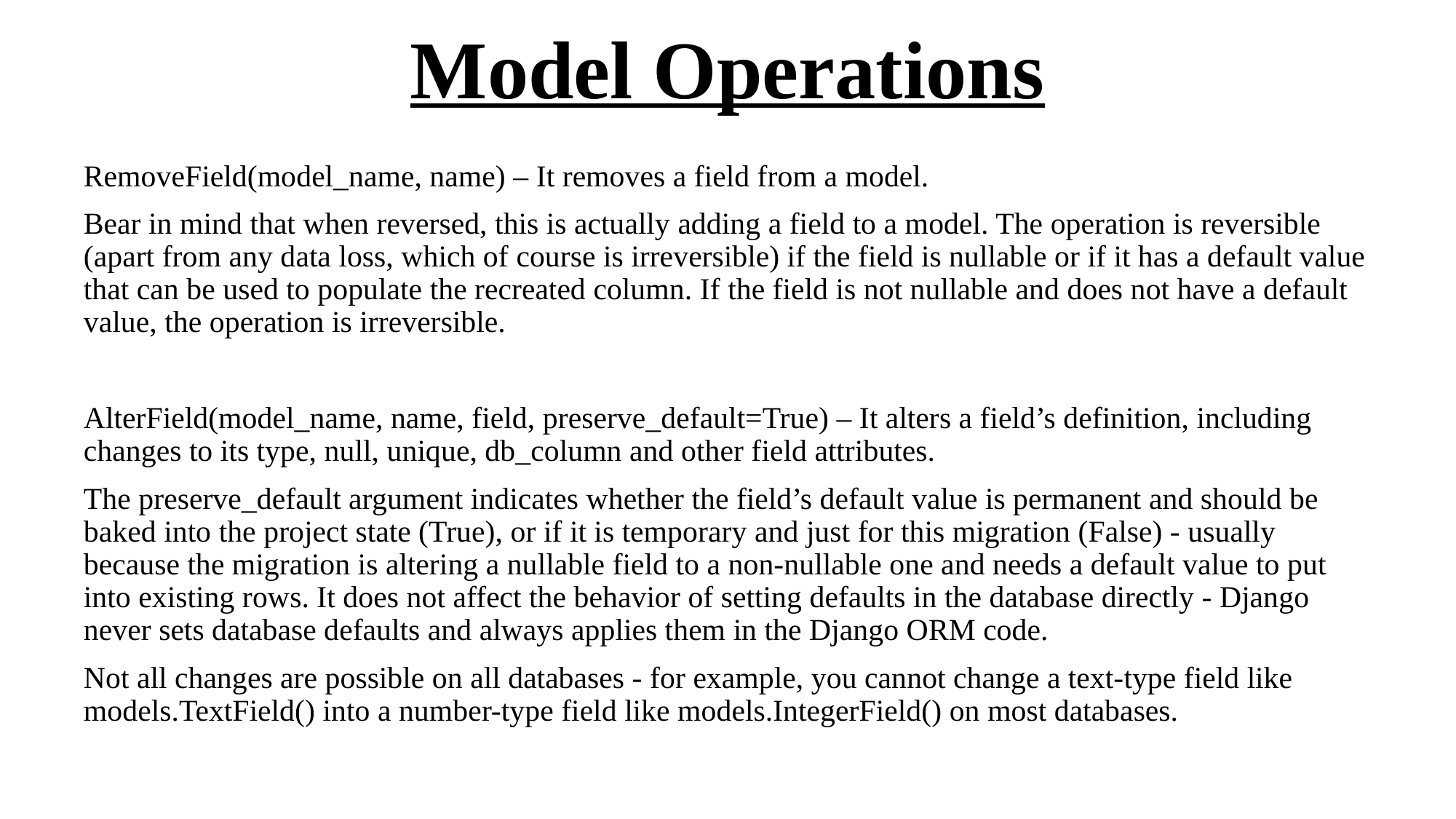

# Model Operations
RemoveField(model_name, name) – It removes a field from a model.
Bear in mind that when reversed, this is actually adding a field to a model. The operation is reversible (apart from any data loss, which of course is irreversible) if the field is nullable or if it has a default value that can be used to populate the recreated column. If the field is not nullable and does not have a default value, the operation is irreversible.

AlterField(model_name, name, field, preserve_default=True) – It alters a field’s definition, including changes to its type, null, unique, db_column and other field attributes.
The preserve_default argument indicates whether the field’s default value is permanent and should be baked into the project state (True), or if it is temporary and just for this migration (False) - usually because the migration is altering a nullable field to a non-nullable one and needs a default value to put into existing rows. It does not affect the behavior of setting defaults in the database directly - Django never sets database defaults and always applies them in the Django ORM code.
Not all changes are possible on all databases - for example, you cannot change a text-type field like models.TextField() into a number-type field like models.IntegerField() on most databases.